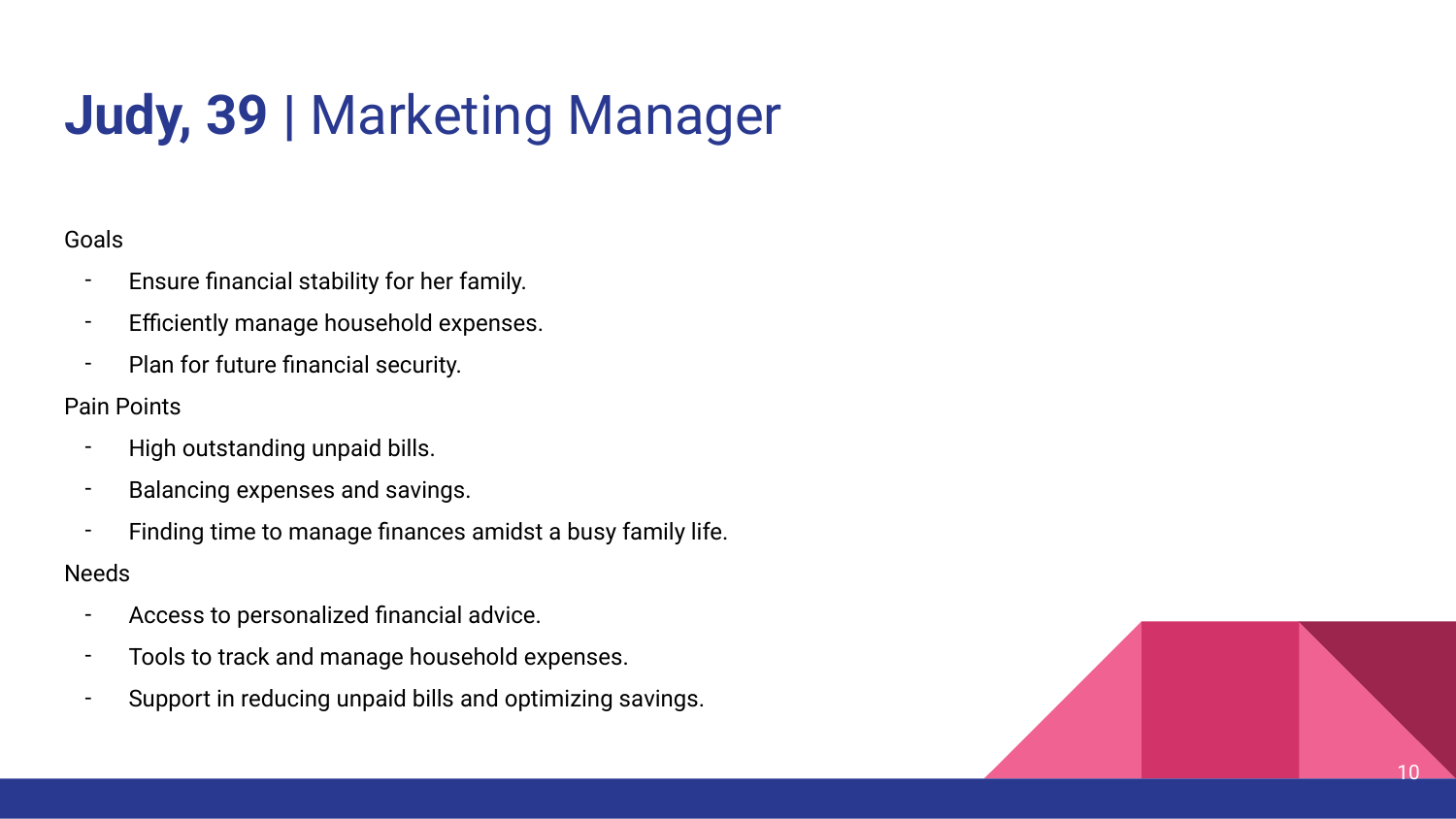

# Judy, 39 | Marketing Manager
Goals
Ensure financial stability for her family.
Efficiently manage household expenses.
Plan for future financial security.
Pain Points
High outstanding unpaid bills.
Balancing expenses and savings.
Finding time to manage finances amidst a busy family life.
Needs
Access to personalized financial advice.
Tools to track and manage household expenses.
Support in reducing unpaid bills and optimizing savings.
10